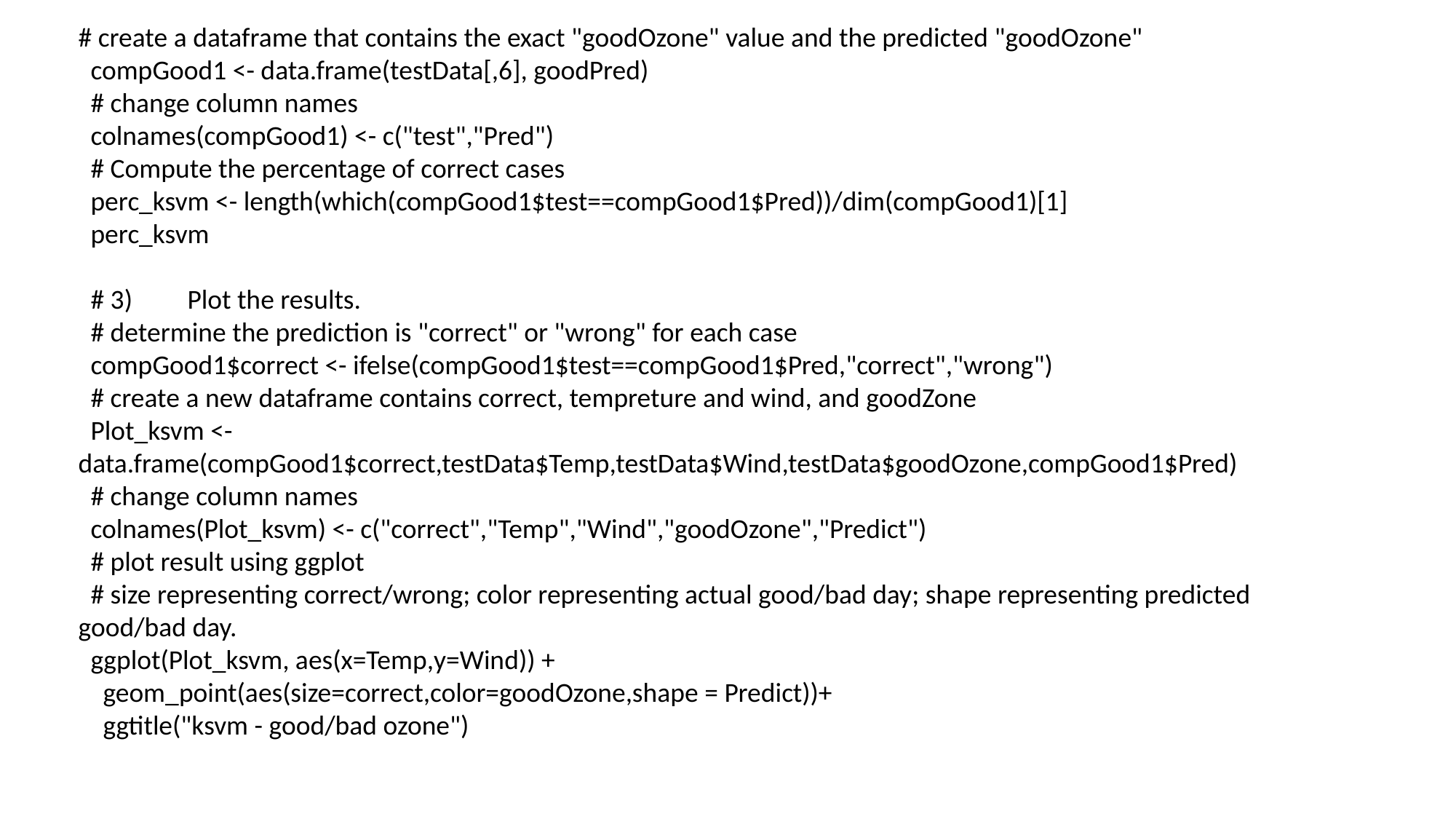

# create a dataframe that contains the exact "goodOzone" value and the predicted "goodOzone"
  compGood1 <- data.frame(testData[,6], goodPred)
  # change column names
  colnames(compGood1) <- c("test","Pred")
  # Compute the percentage of correct cases
  perc_ksvm <- length(which(compGood1$test==compGood1$Pred))/dim(compGood1)[1]
  perc_ksvm

  # 3)	Plot the results.
  # determine the prediction is "correct" or "wrong" for each case
  compGood1$correct <- ifelse(compGood1$test==compGood1$Pred,"correct","wrong")
  # create a new dataframe contains correct, tempreture and wind, and goodZone
  Plot_ksvm <- data.frame(compGood1$correct,testData$Temp,testData$Wind,testData$goodOzone,compGood1$Pred)
  # change column names
  colnames(Plot_ksvm) <- c("correct","Temp","Wind","goodOzone","Predict")
  # plot result using ggplot
  # size representing correct/wrong; color representing actual good/bad day; shape representing predicted good/bad day.
  ggplot(Plot_ksvm, aes(x=Temp,y=Wind)) +
    geom_point(aes(size=correct,color=goodOzone,shape = Predict))+
    ggtitle("ksvm - good/bad ozone")